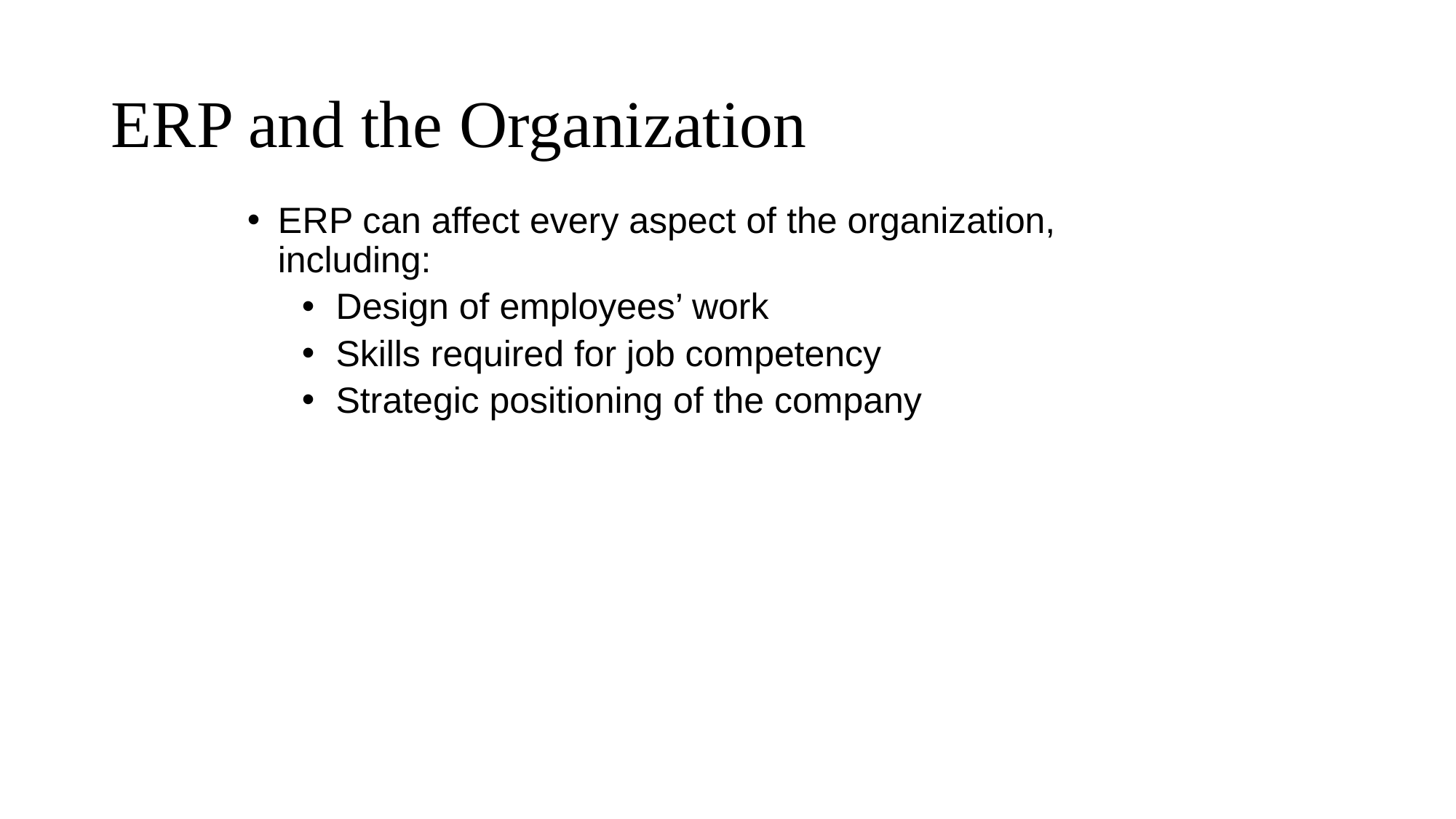

# E R P and the Organization
E R P can affect every aspect of the organization, including:
Design of employees’ work
Skills required for job competency
Strategic positioning of the company